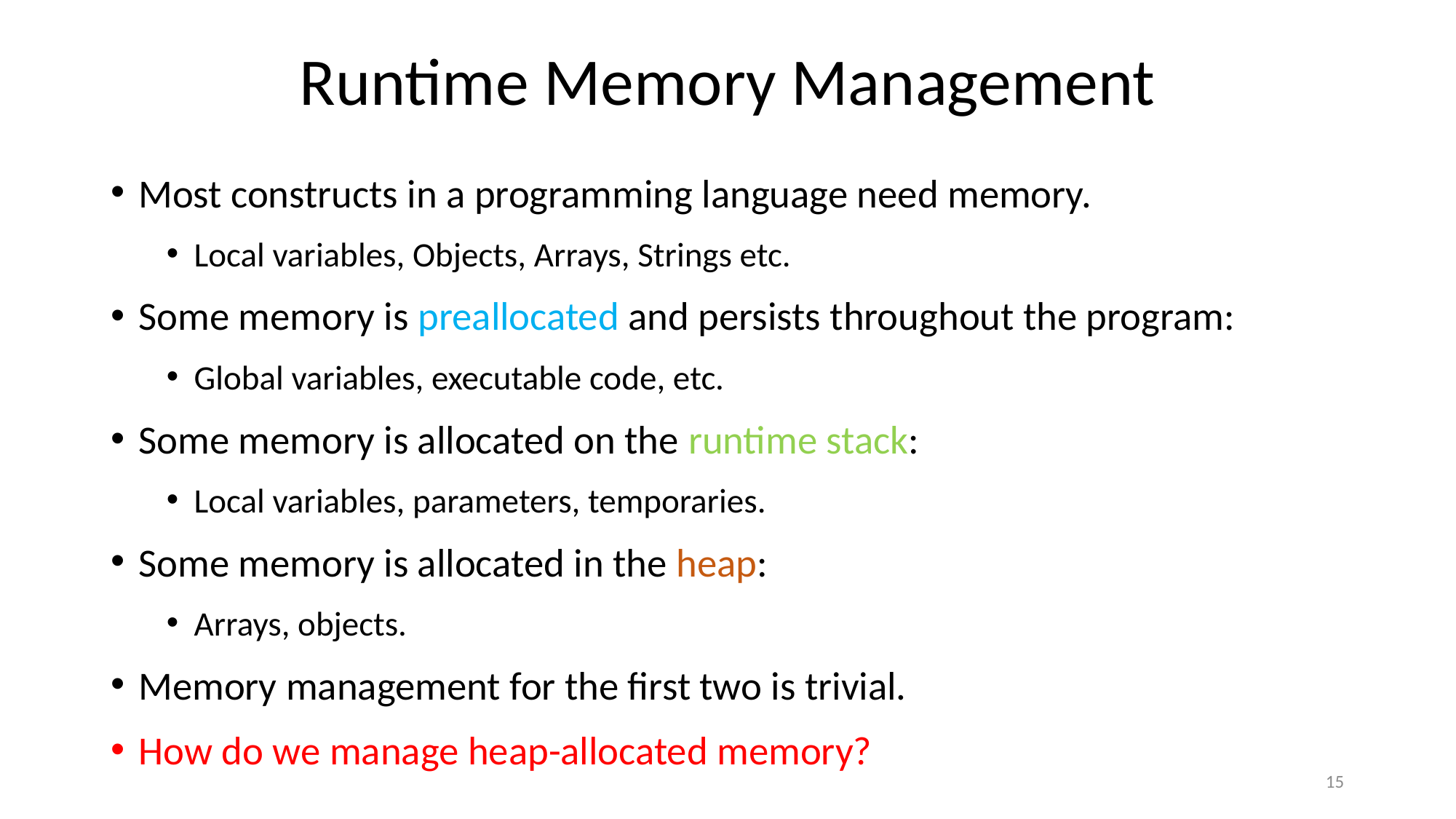

# Runtime Memory Management
Most constructs in a programming language need memory.
Local variables, Objects, Arrays, Strings etc.
Some memory is preallocated and persists throughout the program:
Global variables, executable code, etc.
Some memory is allocated on the runtime stack:
Local variables, parameters, temporaries.
Some memory is allocated in the heap:
Arrays, objects.
Memory management for the first two is trivial.
How do we manage heap-allocated memory?
15